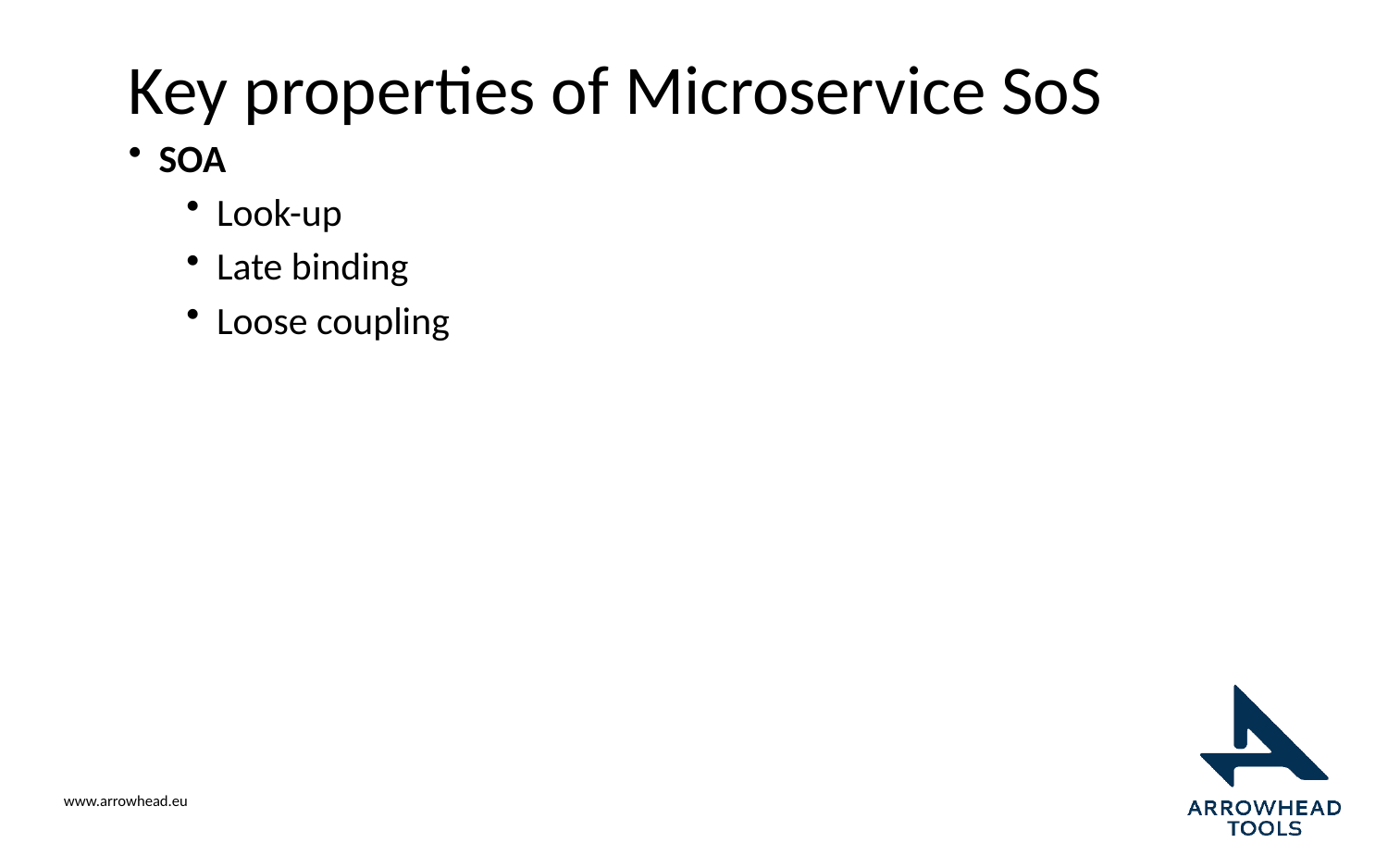

# Key properties of Microservice SoS
SOA
Look-up
Late binding
Loose coupling